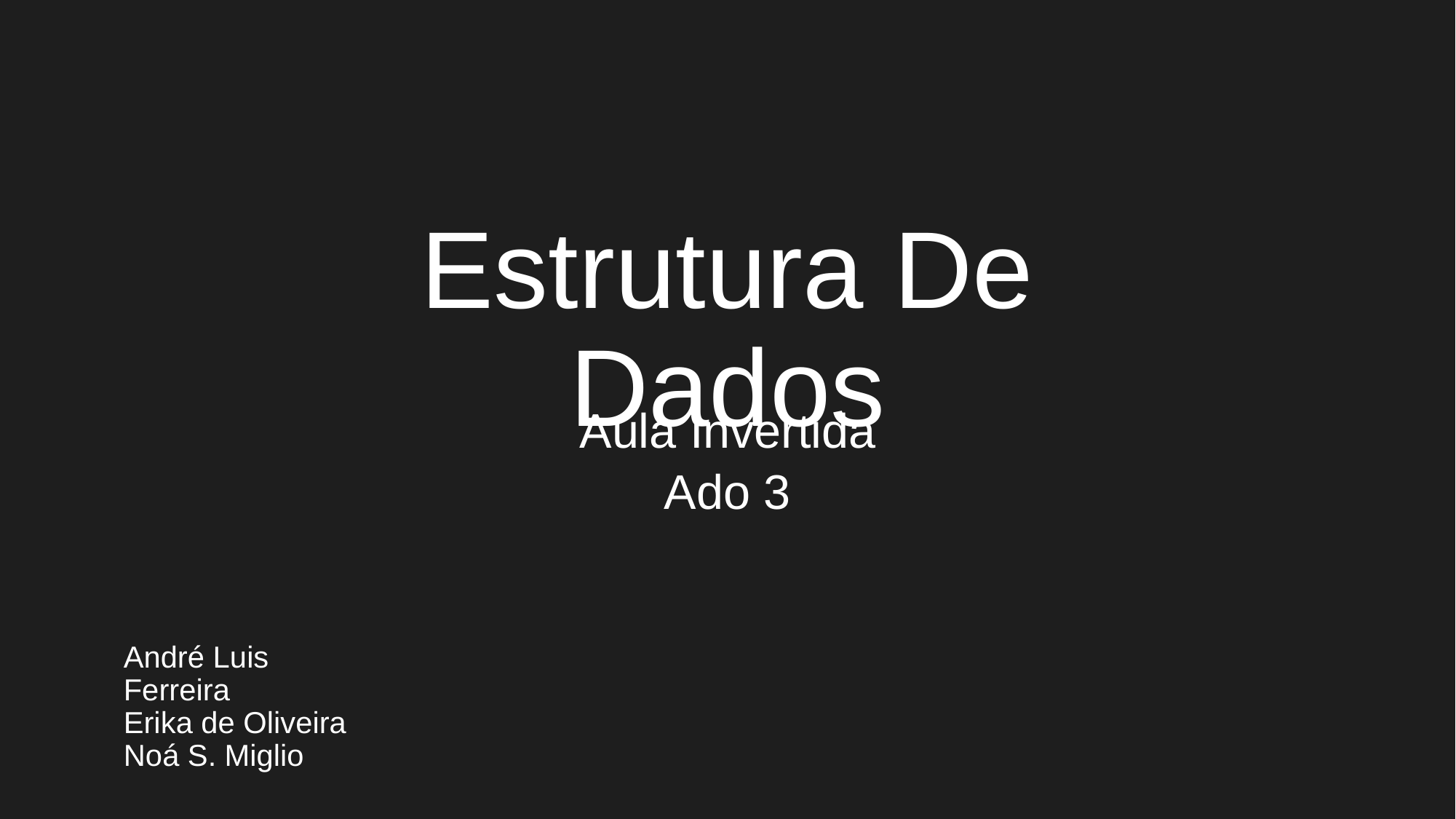

# Estrutura De Dados
Aula Invertida
Ado 3
André Luis Ferreira
Erika de Oliveira
Noá S. Miglio